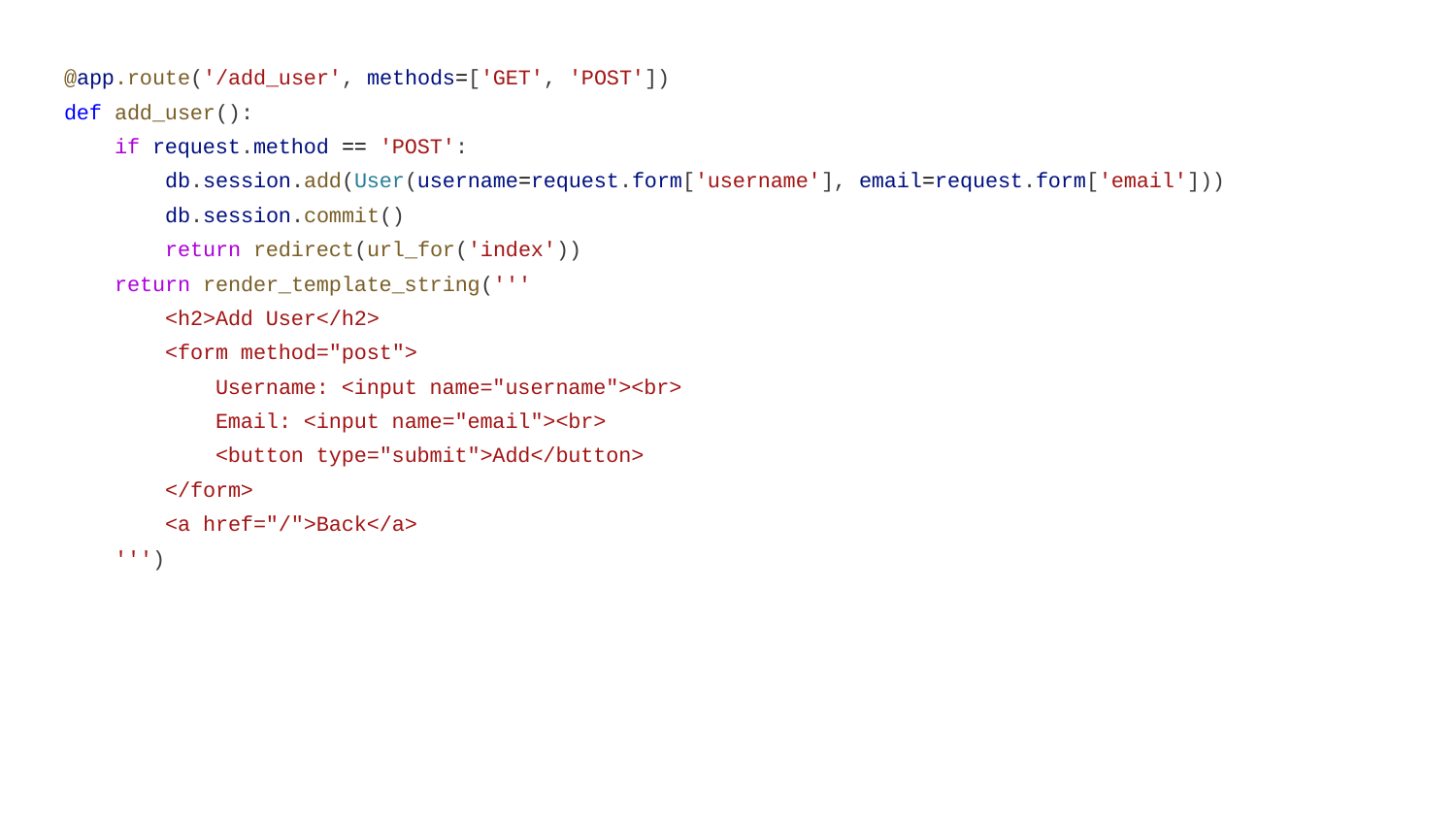

@app.route('/add_user', methods=['GET', 'POST'])
def add_user():
    if request.method == 'POST':
        db.session.add(User(username=request.form['username'], email=request.form['email']))
        db.session.commit()
        return redirect(url_for('index'))
    return render_template_string('''
        <h2>Add User</h2>
        <form method="post">
            Username: <input name="username"><br>
            Email: <input name="email"><br>
            <button type="submit">Add</button>
        </form>
        <a href="/">Back</a>
    ''')